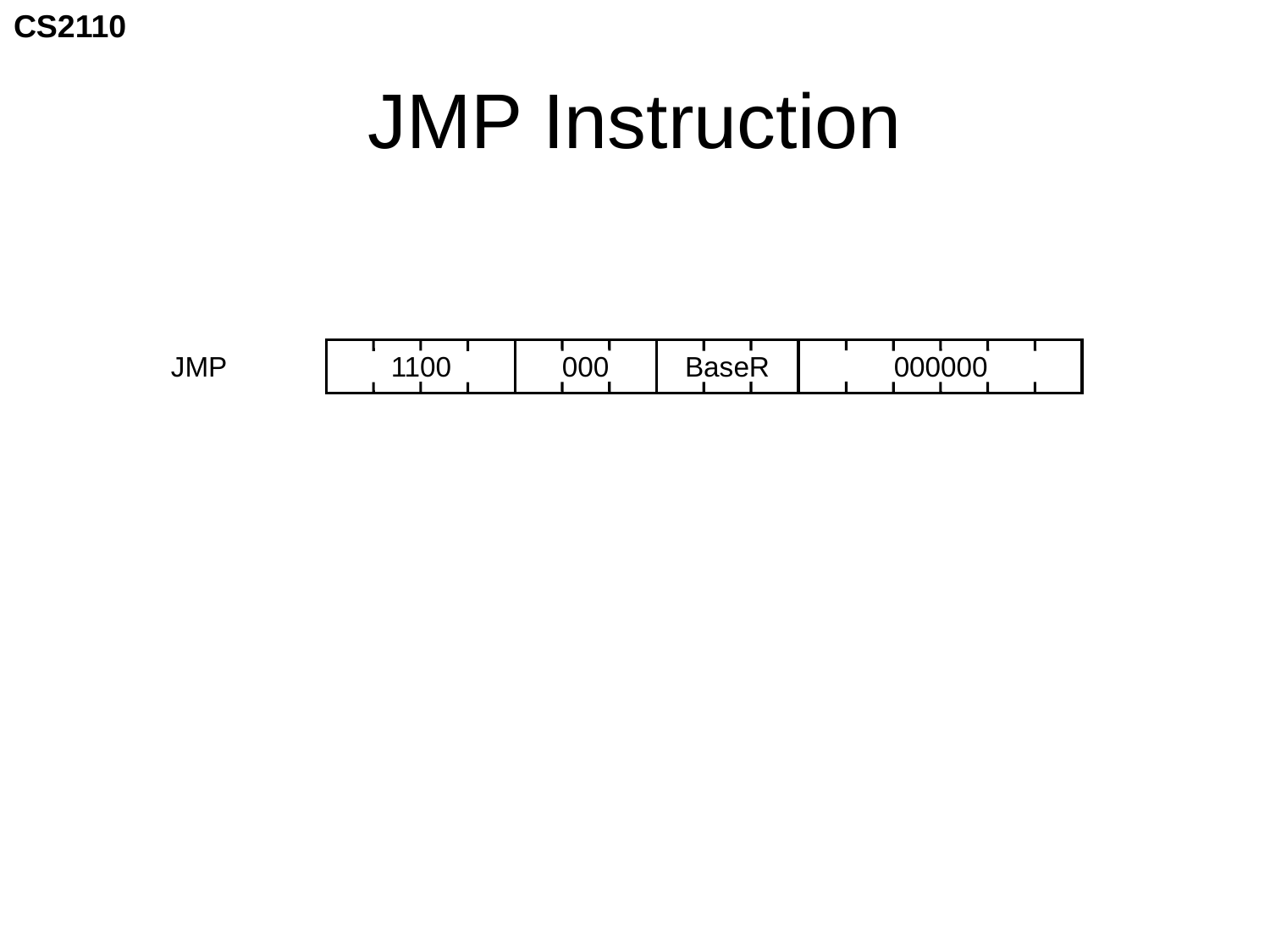

# JMP Instruction

JMP
1100
000
BaseR
000000